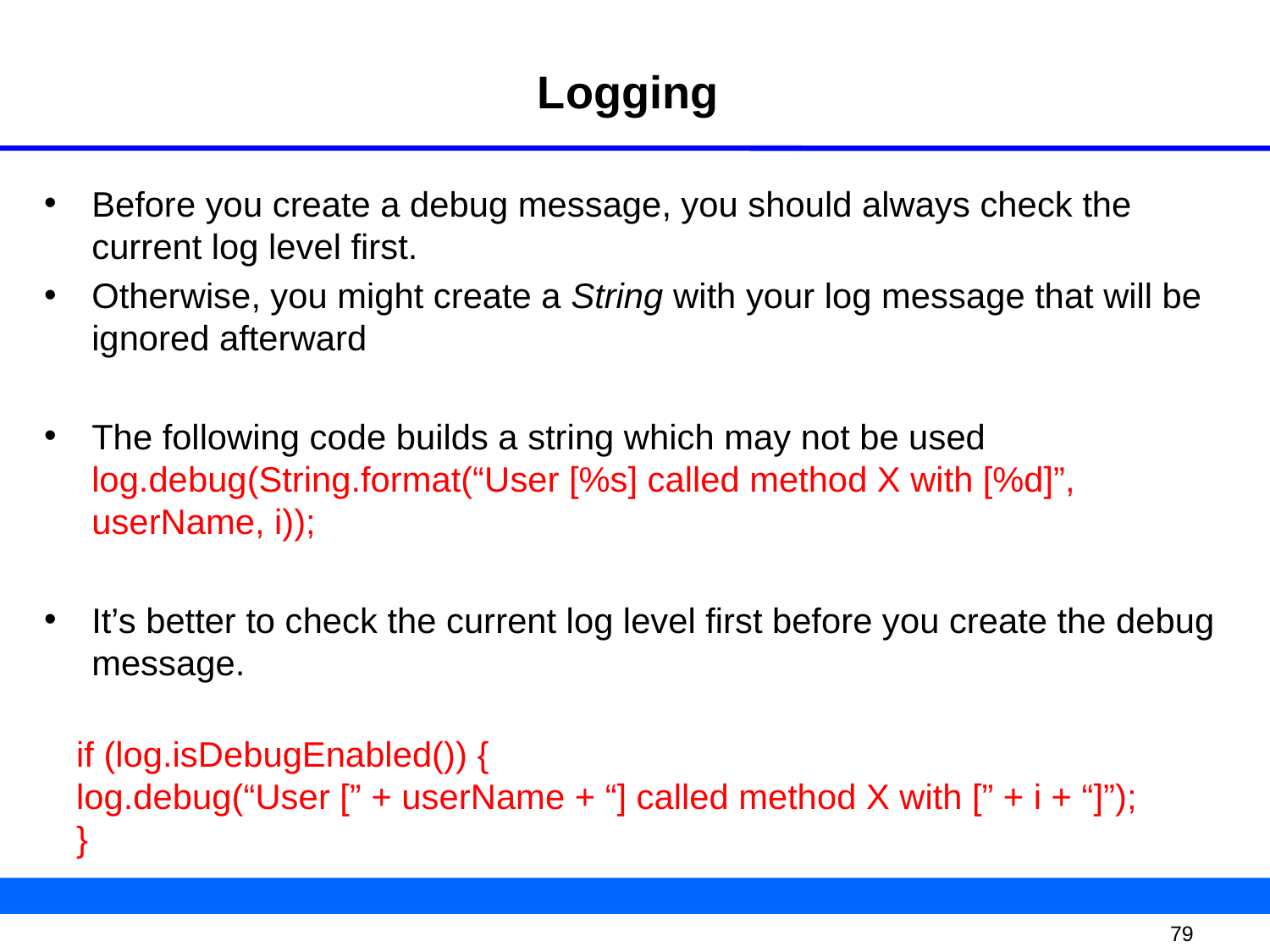

# Logging
Before you create a debug message, you should always check the current log level first.
Otherwise, you might create a String with your log message that will be ignored afterward

The following code builds a string which may not be used
log.debug(String.format(“User [%s] called method X with [%d]”, userName, i));

It’s better to check the current log level first before you create the debug message.
if (log.isDebugEnabled()) {
log.debug(“User [” + userName + “] called method X with [” + i + “]”);
}